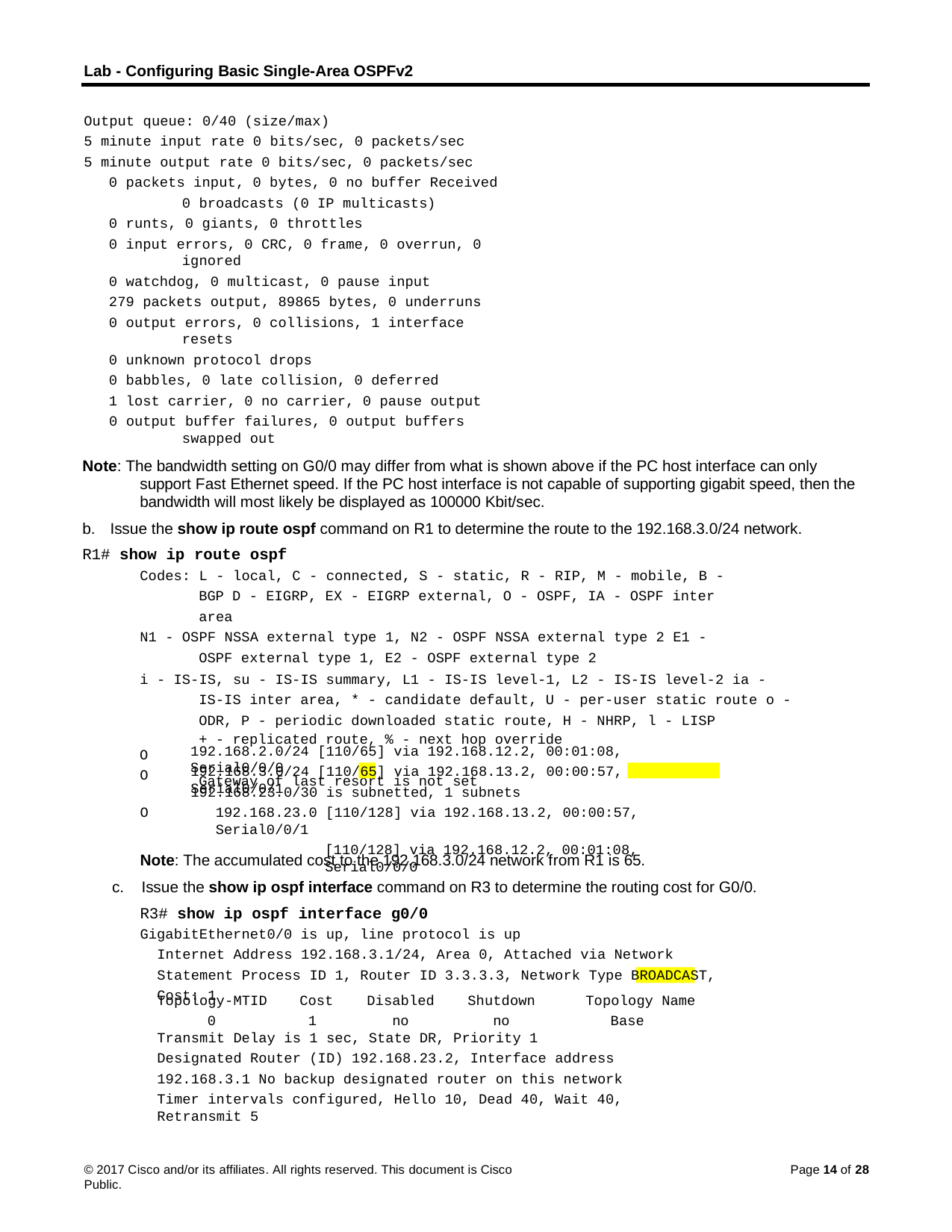

Lab - Configuring Basic Single-Area OSPFv2

Output queue: 0/40 (size/max)
5 minute input rate 0 bits/sec, 0 packets/sec
5 minute output rate 0 bits/sec, 0 packets/sec
0 packets input, 0 bytes, 0 no buffer Received 0 broadcasts (0 IP multicasts)
0 runts, 0 giants, 0 throttles
0 input errors, 0 CRC, 0 frame, 0 overrun, 0 ignored
0 watchdog, 0 multicast, 0 pause input
279 packets output, 89865 bytes, 0 underruns
0 output errors, 0 collisions, 1 interface resets
0 unknown protocol drops
0 babbles, 0 late collision, 0 deferred
1 lost carrier, 0 no carrier, 0 pause output
0 output buffer failures, 0 output buffers swapped out
Note: The bandwidth setting on G0/0 may differ from what is shown above if the PC host interface can only support Fast Ethernet speed. If the PC host interface is not capable of supporting gigabit speed, then the bandwidth will most likely be displayed as 100000 Kbit/sec.
b.   Issue the show ip route ospf command on R1 to determine the route to the 192.168.3.0/24 network.
R1# show ip route ospf
Codes: L - local, C - connected, S - static, R - RIP, M - mobile, B - BGP D - EIGRP, EX - EIGRP external, O - OSPF, IA - OSPF inter area
N1 - OSPF NSSA external type 1, N2 - OSPF NSSA external type 2 E1 - OSPF external type 1, E2 - OSPF external type 2
i - IS-IS, su - IS-IS summary, L1 - IS-IS level-1, L2 - IS-IS level-2 ia - IS-IS inter area, * - candidate default, U - per-user static route o - ODR, P - periodic downloaded static route, H - NHRP, l - LISP
+ - replicated route, % - next hop override

Gateway of last resort is not set
O O
192.168.2.0/24 [110/65] via 192.168.12.2, 00:01:08, Serial0/0/0
192.168.3.0/24 [110/65] via 192.168.13.2, 00:00:57, Serial0/0/1

192.168.23.0/30 is subnetted, 1 subnets
192.168.23.0 [110/128] via 192.168.13.2, 00:00:57, Serial0/0/1
[110/128] via 192.168.12.2, 00:01:08, Serial0/0/0
O
Note: The accumulated cost to the 192.168.3.0/24 network from R1 is 65.
c.	Issue the show ip ospf interface command on R3 to determine the routing cost for G0/0.
R3# show ip ospf interface g0/0
GigabitEthernet0/0 is up, line protocol is up
Internet Address 192.168.3.1/24, Area 0, Attached via Network Statement Process ID 1, Router ID 3.3.3.3, Network Type BROADCAST, Cost: 1

Topology-MTID 0
Cost 1
Disabled no
Shutdown no
Topology Name Base
Transmit Delay is 1 sec, State DR, Priority 1
Designated Router (ID) 192.168.23.2, Interface address 192.168.3.1 No backup designated router on this network
Timer intervals configured, Hello 10, Dead 40, Wait 40, Retransmit 5
© 2017 Cisco and/or its affiliates. All rights reserved. This document is Cisco Public.
Page 14 of 28